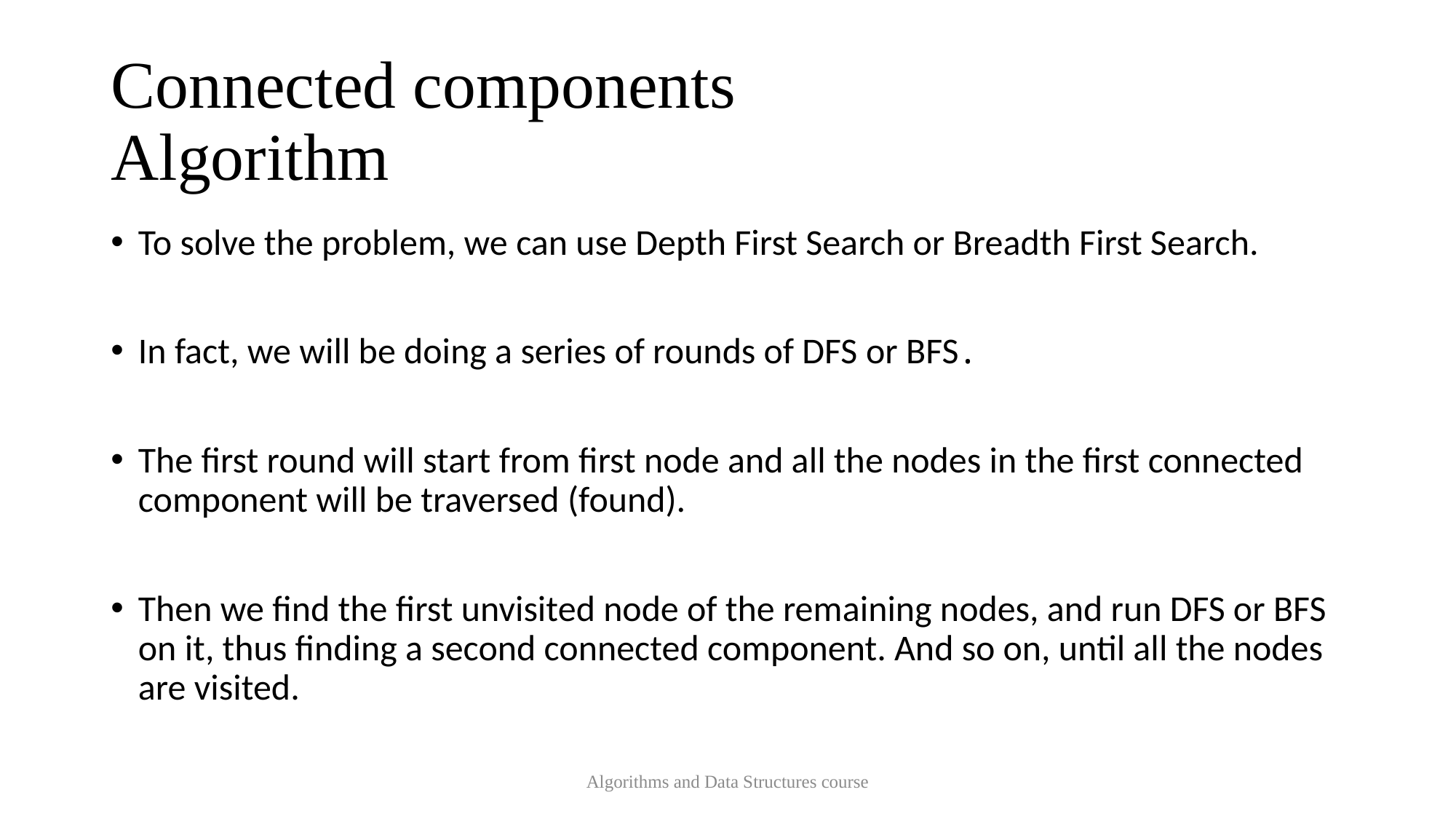

# Connected components Algorithm
To solve the problem, we can use Depth First Search or Breadth First Search.

In fact, we will be doing a series of rounds of DFS or BFS․

The first round will start from first node and all the nodes in the first connected component will be traversed (found).

Then we find the first unvisited node of the remaining nodes, and run DFS or BFS on it, thus finding a second connected component. And so on, until all the nodes are visited.

Algorithms and Data Structures course